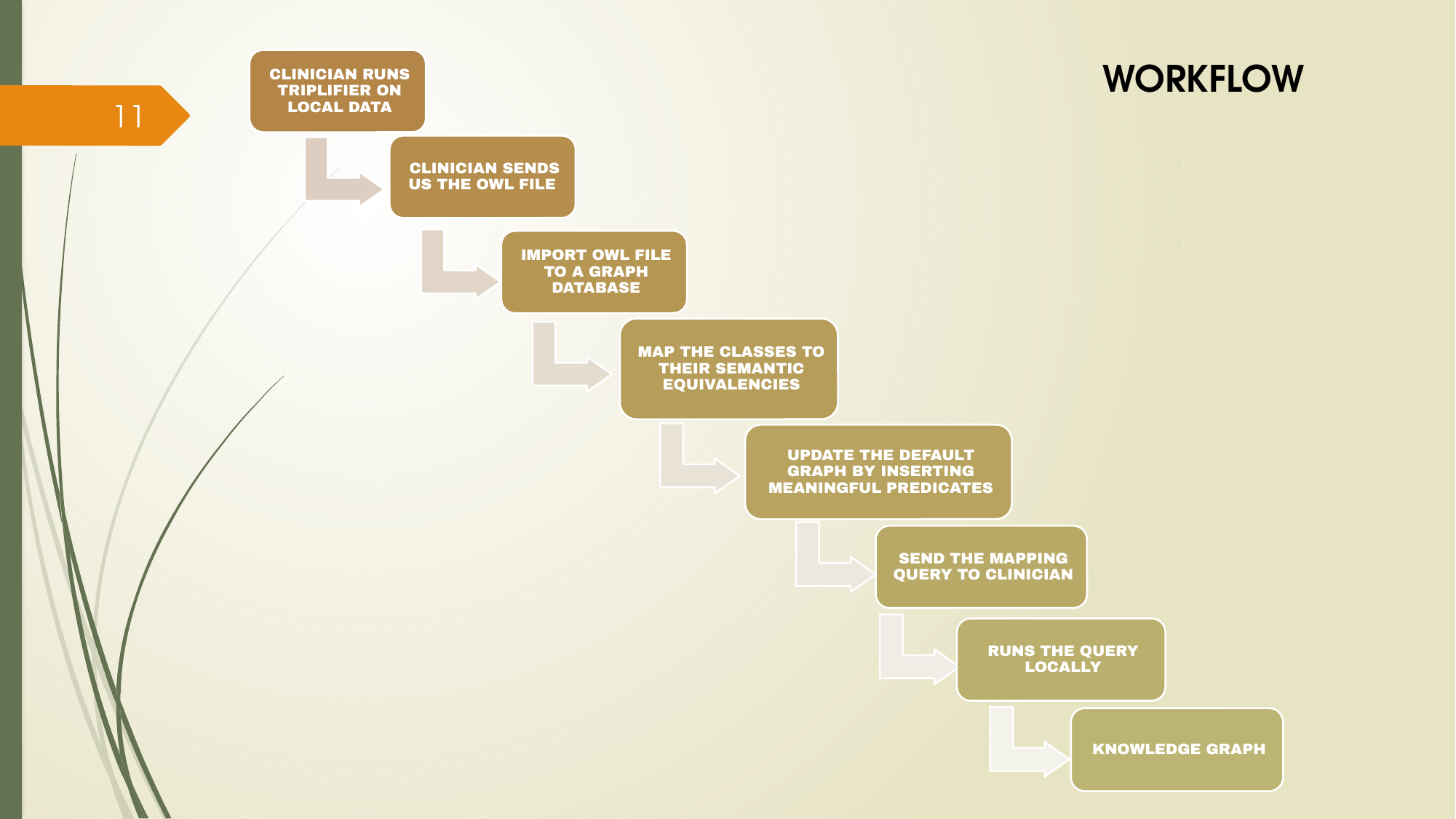

CLINICIAN RUNS TRIPLIFIER ON LOCAL DATA
CLINICIAN SENDS US THE OWL FILE
IMPORT OWL FILE TO A GRAPH DATABASE
MAP THE CLASSES TO THEIR SEMANTIC EQUIVALENCIES
UPDATE THE DEFAULT GRAPH BY INSERTING MEANINGFUL PREDICATES
SEND THE MAPPING QUERY TO CLINICIAN
RUNS THE QUERY LOCALLY
KNOWLEDGE GRAPH
WORKFLOW
11